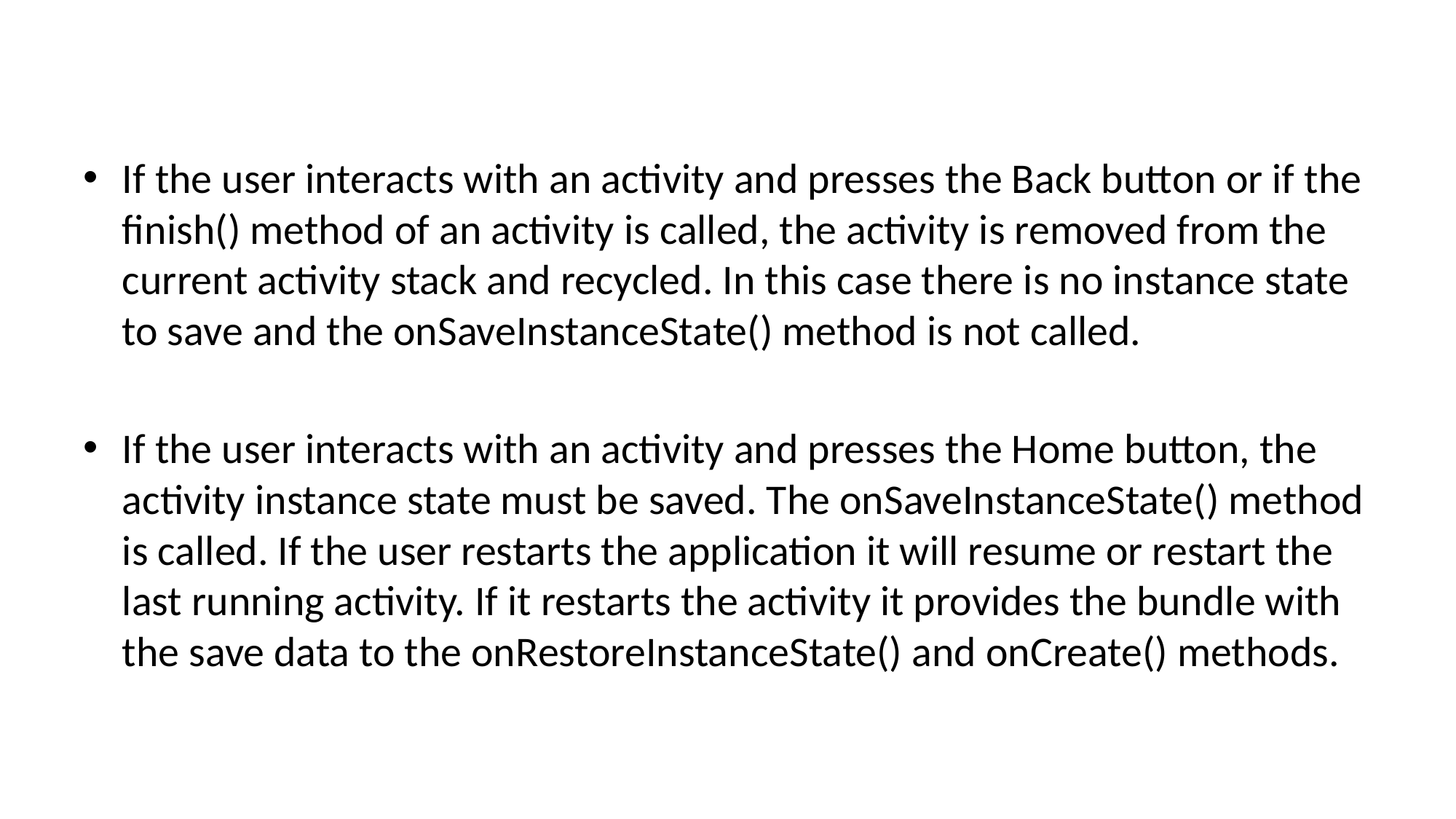

#
If the user interacts with an activity and presses the Back button or if the finish() method of an activity is called, the activity is removed from the current activity stack and recycled. In this case there is no instance state to save and the onSaveInstanceState() method is not called.

If the user interacts with an activity and presses the Home button, the activity instance state must be saved. The onSaveInstanceState() method is called. If the user restarts the application it will resume or restart the last running activity. If it restarts the activity it provides the bundle with the save data to the onRestoreInstanceState() and onCreate() methods.